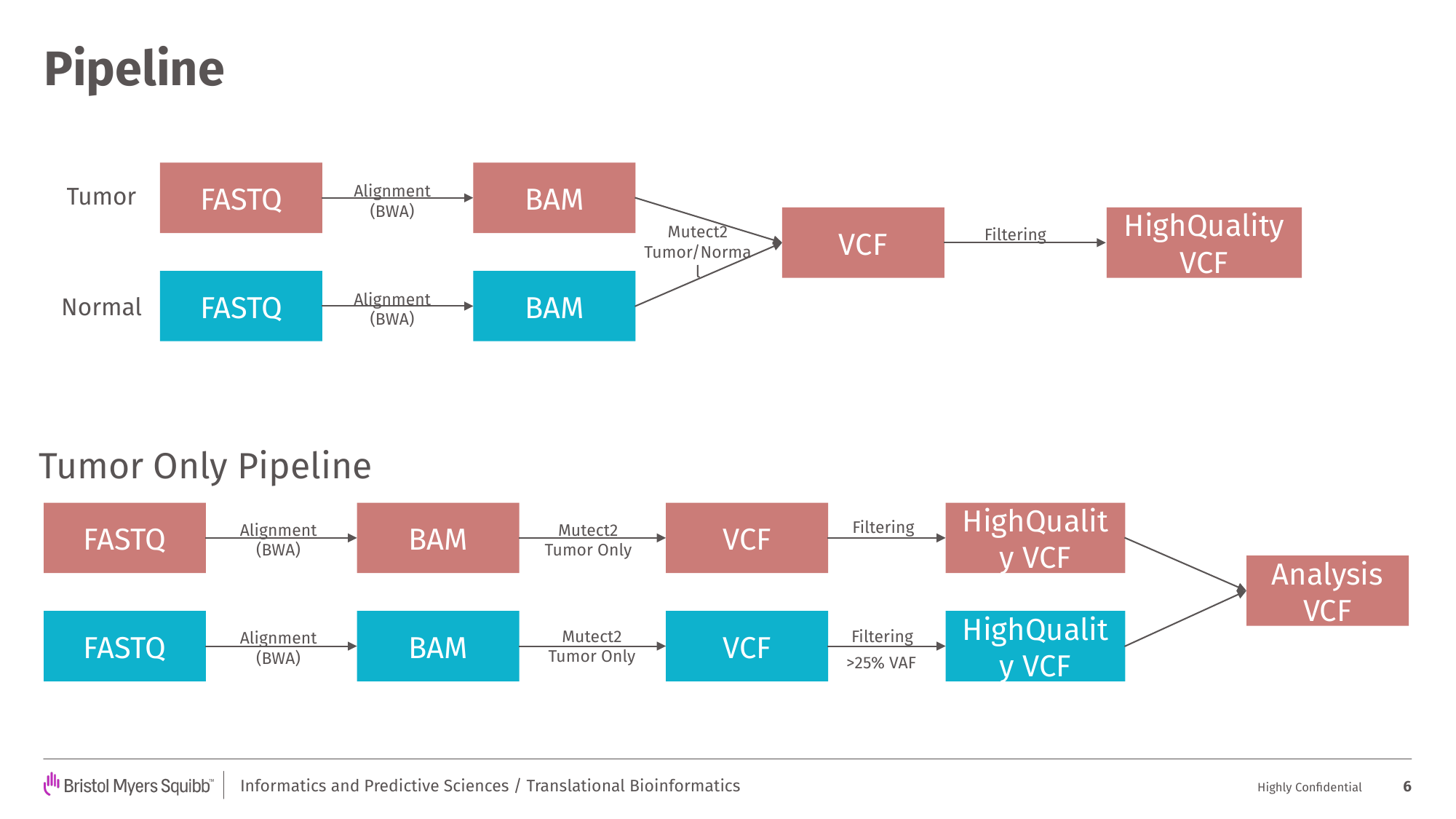

# Pipeline
FASTQ
BAM
Tumor
Alignment (BWA)
VCF
HighQuality VCF
Mutect2 Tumor/Normal
Filtering
FASTQ
BAM
Alignment (BWA)
Normal
Tumor Only Pipeline
FASTQ
BAM
VCF
HighQuality VCF
Filtering
Mutect2 Tumor Only
Alignment (BWA)
Analysis VCF
FASTQ
BAM
VCF
HighQuality VCF
Filtering
Mutect2 Tumor Only
Alignment (BWA)
>25% VAF
6